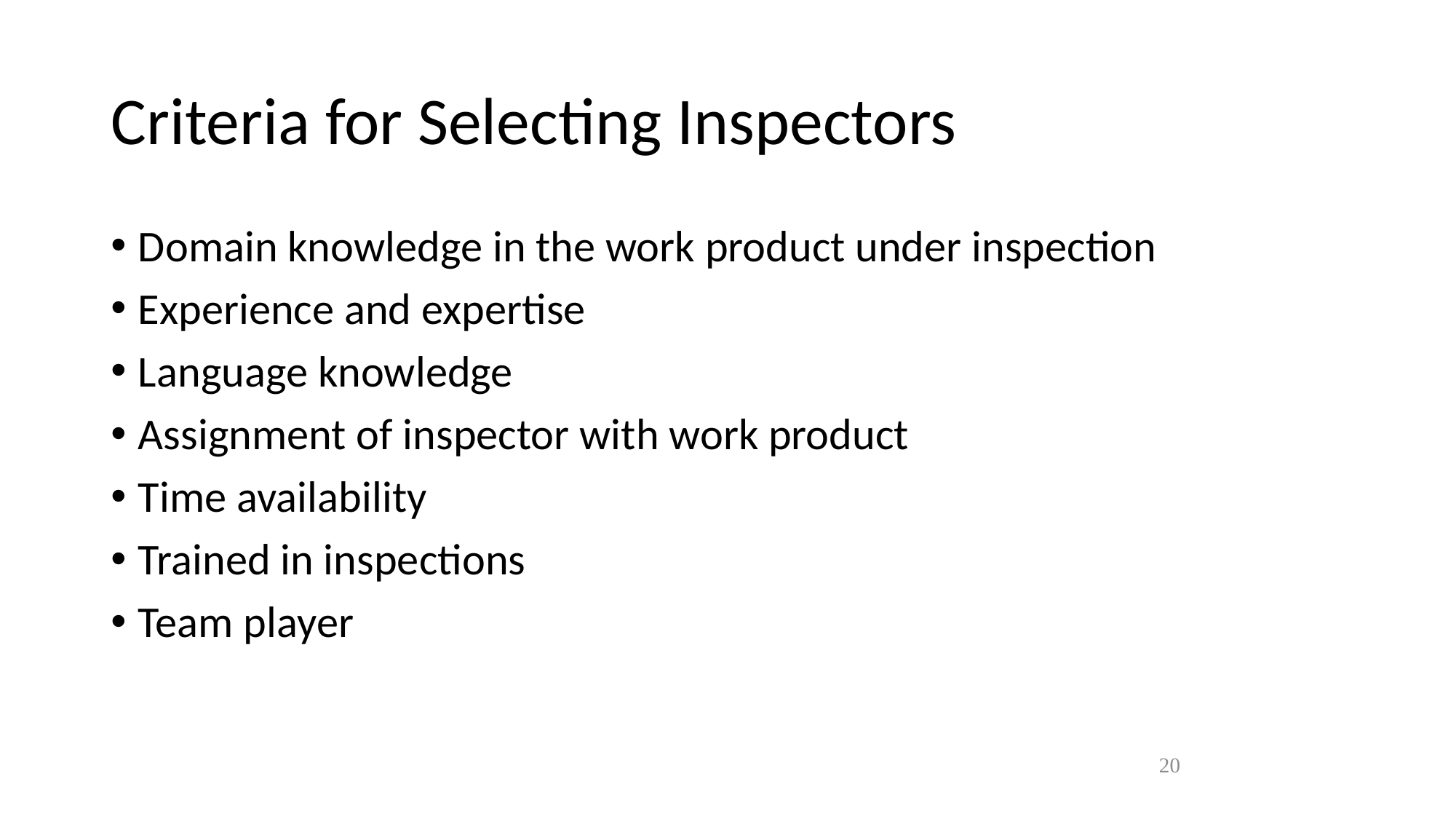

Criteria for Selecting Inspectors
Domain knowledge in the work product under inspection
Experience and expertise
Language knowledge
Assignment of inspector with work product
Time availability
Trained in inspections
Team player
20